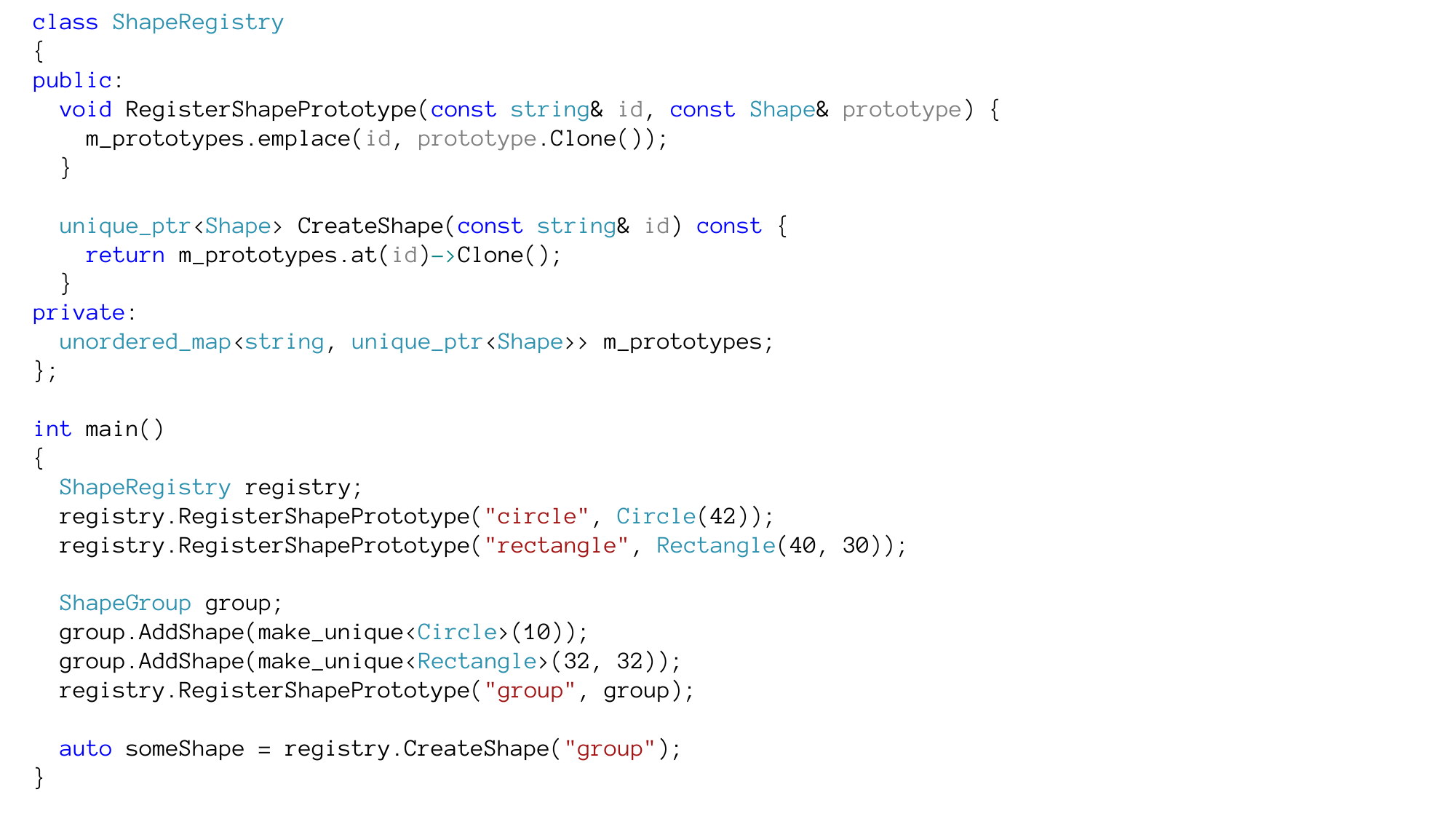

class ShapeRegistry
{
public:
  void RegisterShapePrototype(const string& id, const Shape& prototype) {
    m_prototypes.emplace(id, prototype.Clone());
  }

  unique_ptr<Shape> CreateShape(const string& id) const {
    return m_prototypes.at(id)->Clone();
  }
private:
  unordered_map<string, unique_ptr<Shape>> m_prototypes;
};

int main()
{
  ShapeRegistry registry;
  registry.RegisterShapePrototype("circle", Circle(42));
  registry.RegisterShapePrototype("rectangle", Rectangle(40, 30));

  ShapeGroup group;
  group.AddShape(make_unique<Circle>(10));
  group.AddShape(make_unique<Rectangle>(32, 32));
  registry.RegisterShapePrototype("group", group);

  auto someShape = registry.CreateShape("group");
}